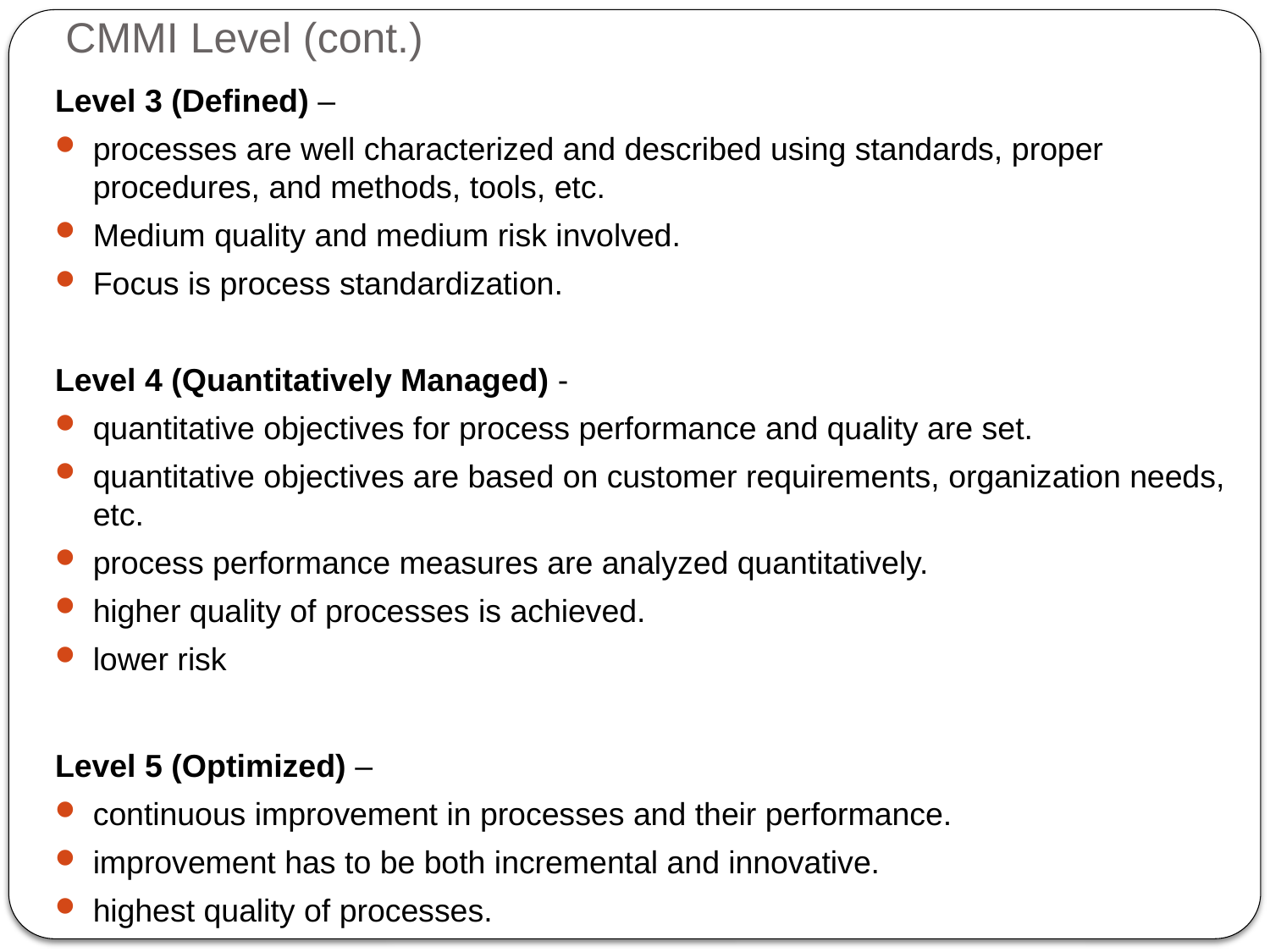

# CMMI Level (cont.)
Level 3 (Defined) –
processes are well characterized and described using standards, proper procedures, and methods, tools, etc.
Medium quality and medium risk involved.
Focus is process standardization.

Level 4 (Quantitatively Managed) -
quantitative objectives for process performance and quality are set.
quantitative objectives are based on customer requirements, organization needs, etc.
process performance measures are analyzed quantitatively.
higher quality of processes is achieved.
lower risk

Level 5 (Optimized) –
continuous improvement in processes and their performance.
improvement has to be both incremental and innovative.
highest quality of processes.
lowest risk in processes and their performance.